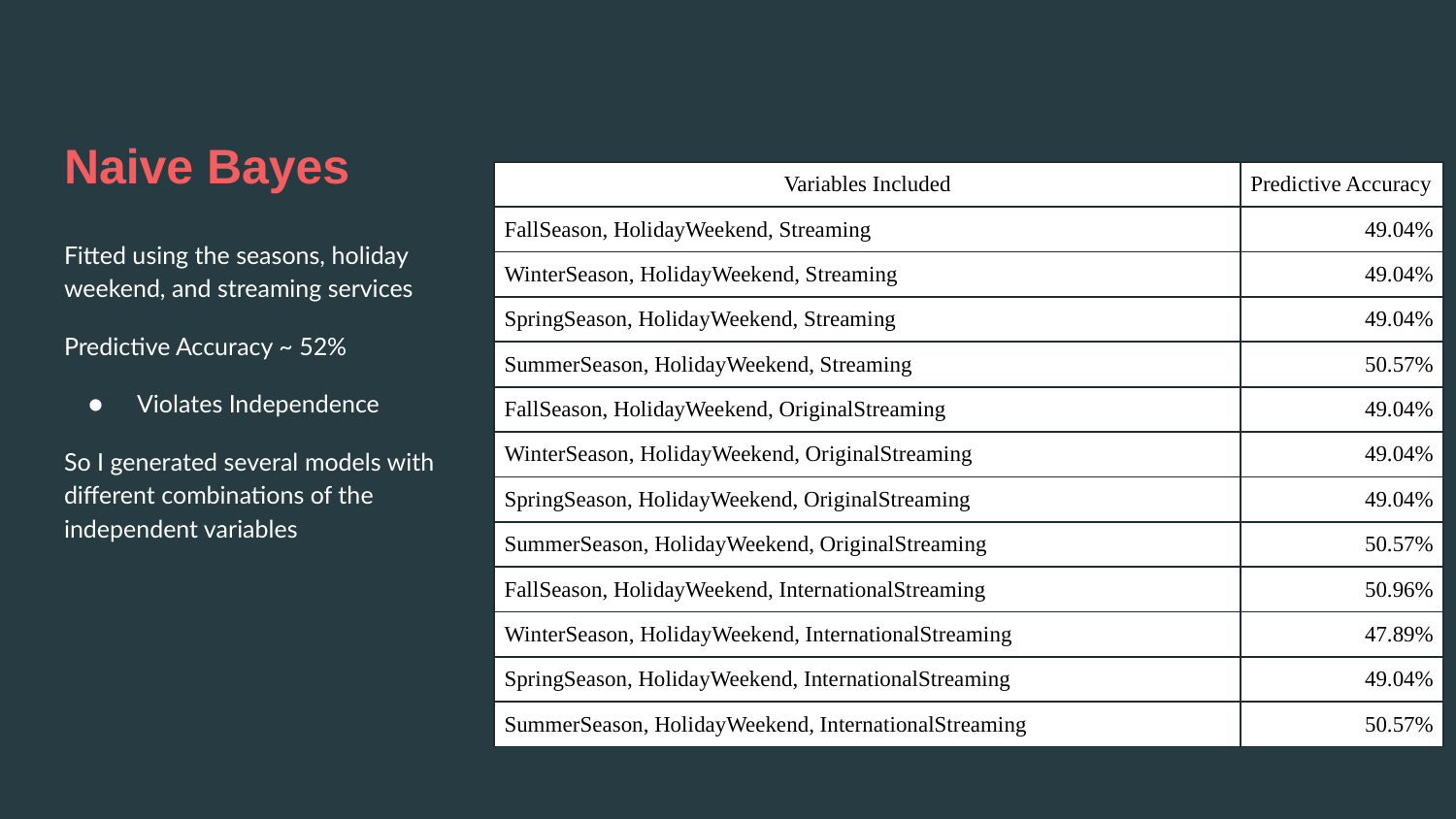

# Naive Bayes
| Variables Included | Predictive Accuracy |
| --- | --- |
| FallSeason, HolidayWeekend, Streaming | 49.04% |
| WinterSeason, HolidayWeekend, Streaming | 49.04% |
| SpringSeason, HolidayWeekend, Streaming | 49.04% |
| SummerSeason, HolidayWeekend, Streaming | 50.57% |
| FallSeason, HolidayWeekend, OriginalStreaming | 49.04% |
| WinterSeason, HolidayWeekend, OriginalStreaming | 49.04% |
| SpringSeason, HolidayWeekend, OriginalStreaming | 49.04% |
| SummerSeason, HolidayWeekend, OriginalStreaming | 50.57% |
| FallSeason, HolidayWeekend, InternationalStreaming | 50.96% |
| WinterSeason, HolidayWeekend, InternationalStreaming | 47.89% |
| SpringSeason, HolidayWeekend, InternationalStreaming | 49.04% |
| SummerSeason, HolidayWeekend, InternationalStreaming | 50.57% |
Fitted using the seasons, holiday weekend, and streaming services
Predictive Accuracy ~ 52%
Violates Independence
So I generated several models with different combinations of the independent variables